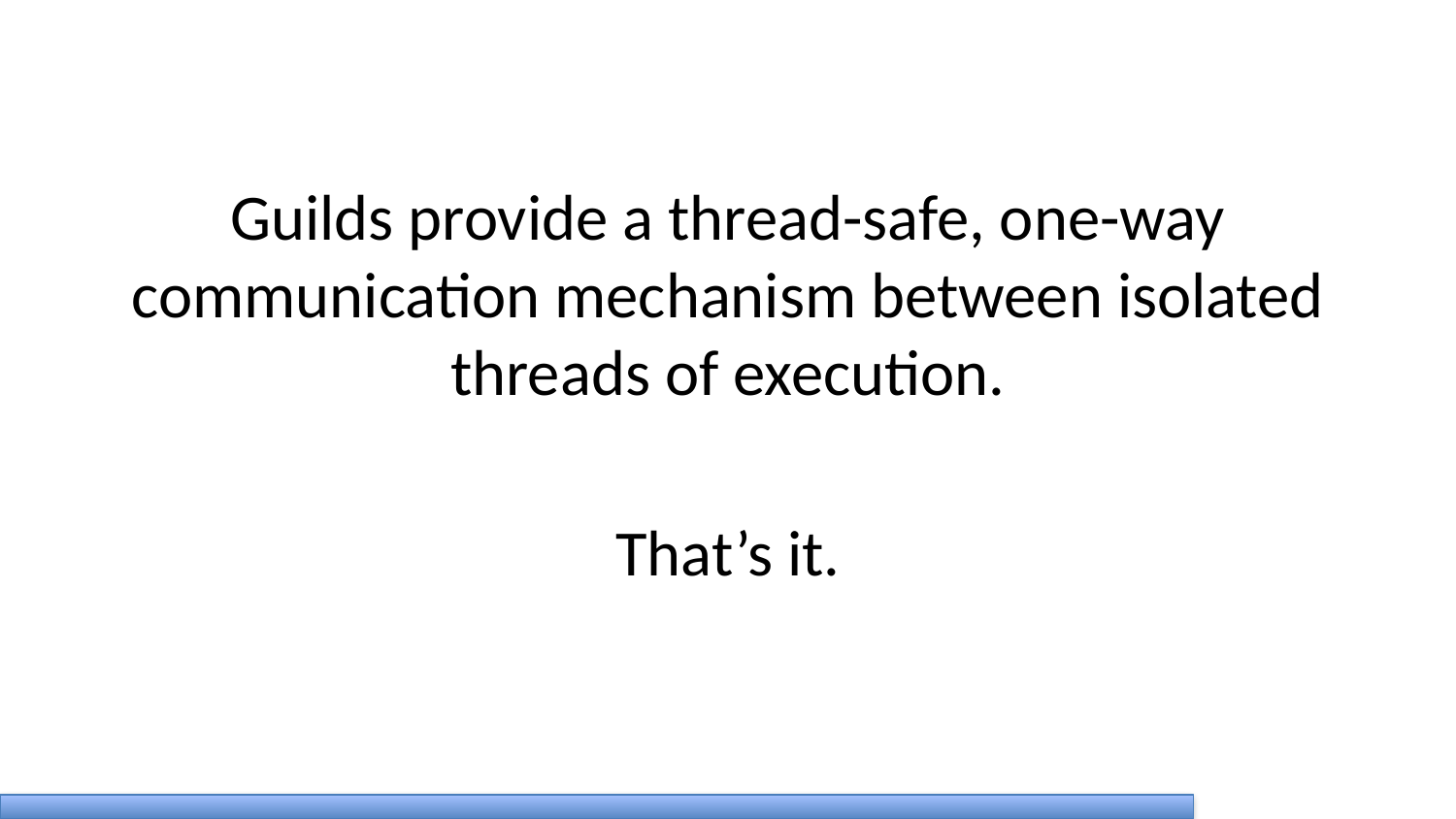

Guilds provide a thread-safe, one-way communication mechanism between isolated threads of execution.

That’s it.